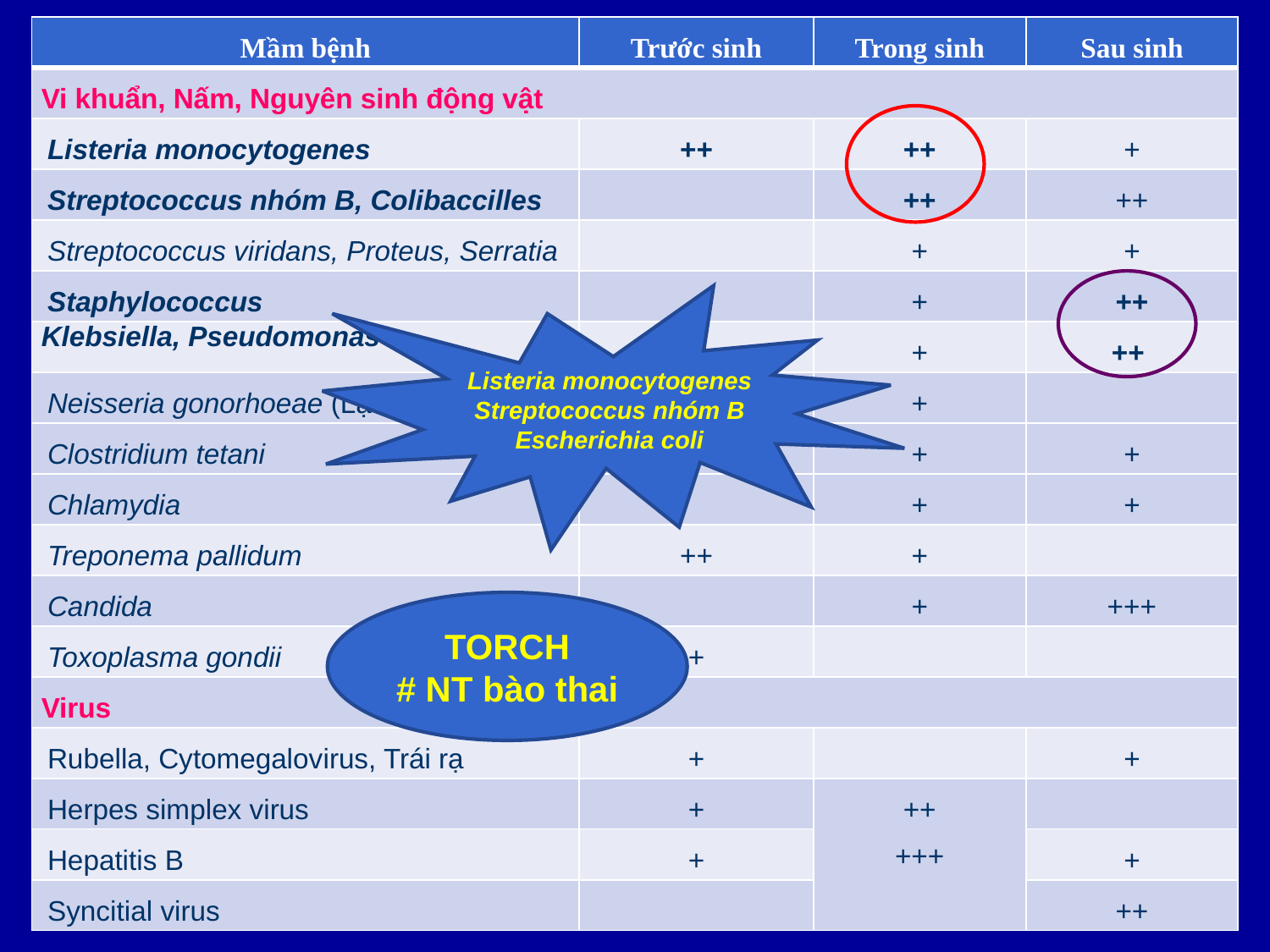

| Mầm bệnh | Trước sinh | Trong sinh | Sau sinh |
| --- | --- | --- | --- |
| Vi khuẩn, Nấm, Nguyên sinh động vật |  |  |  |
| Listeria monocytogenes | ++ | ++ | + |
| Streptococcus nhóm B, Colibaccilles |  | ++ | ++ |
| Streptococcus viridans, Proteus, Serratia |  | + | + |
| Staphylococcus |  | + | ++ |
| Klebsiella, Pseudomonas |  | + | ++ |
| Neisseria gonorhoeae (Lậu cầu) |  | + |  |
| Clostridium tetani |  | + | + |
| Chlamydia |  | + | + |
| Treponema pallidum | ++ | + |  |
| Candida |  | + | +++ |
| Toxoplasma gondii | + |  |  |
| Virus |  |  |  |
| Rubella, Cytomegalovirus, Trái rạ | + |  | + |
| Herpes simplex virus | + | ++ +++ |  |
| Hepatitis B | + |  | + |
| Syncitial virus |  |  | ++ |

Listeria monocytogenes
Streptococcus nhóm B
Escherichia coli
TORCH
# NT bào thai